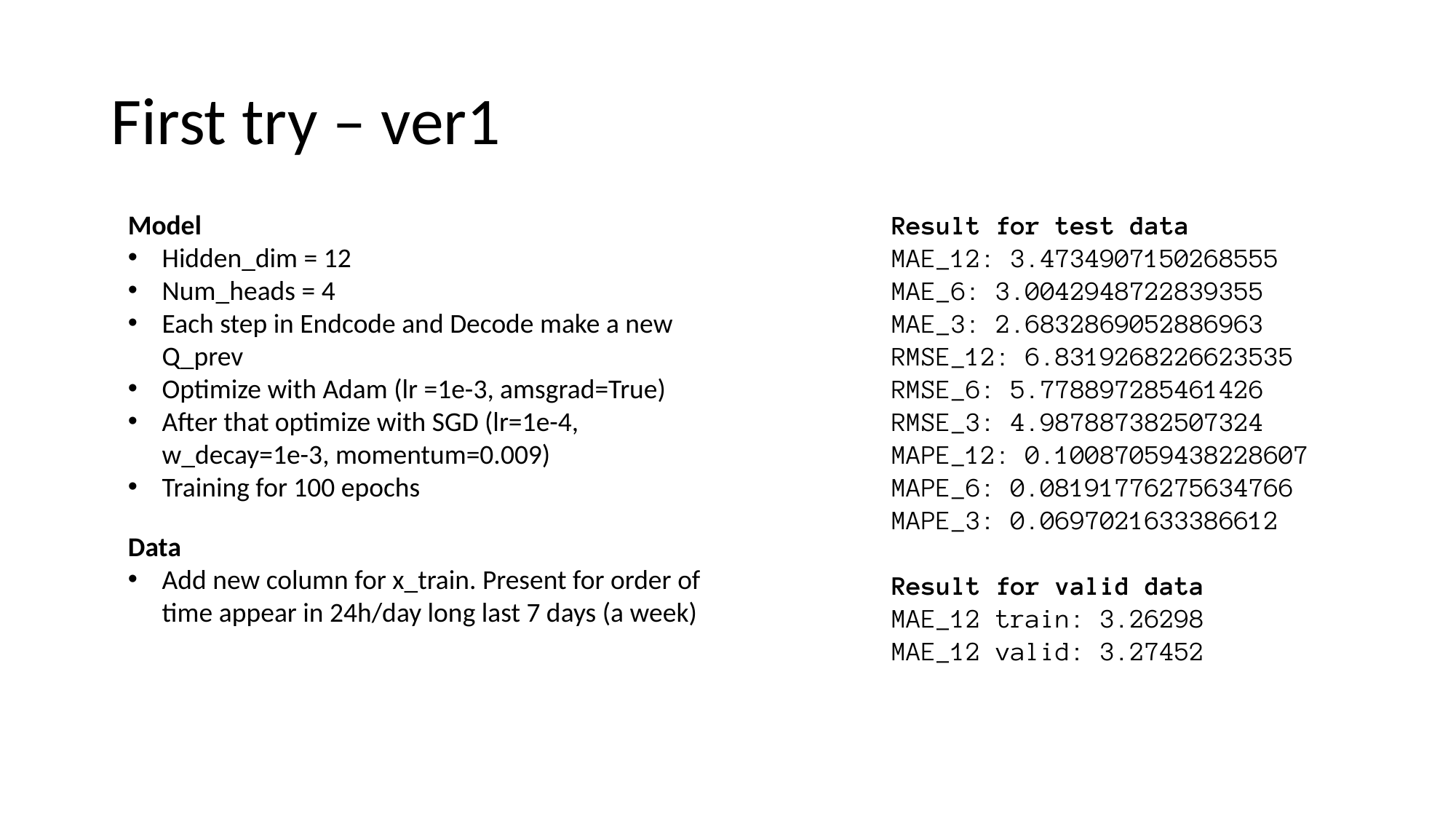

# First try – ver1
Model
Hidden_dim = 12
Num_heads = 4
Each step in Endcode and Decode make a new Q_prev
Optimize with Adam (lr =1e-3, amsgrad=True)
After that optimize with SGD (lr=1e-4, w_decay=1e-3, momentum=0.009)
Training for 100 epochs
Result for test data
MAE_12: 3.4734907150268555 MAE_6: 3.0042948722839355 MAE_3: 2.6832869052886963 RMSE_12: 6.8319268226623535 RMSE_6: 5.778897285461426 RMSE_3: 4.987887382507324 MAPE_12: 0.10087059438228607 MAPE_6: 0.08191776275634766 MAPE_3: 0.0697021633386612

Result for valid data
MAE_12 train: 3.26298
MAE_12 valid: 3.27452
Data
Add new column for x_train. Present for order of time appear in 24h/day long last 7 days (a week)